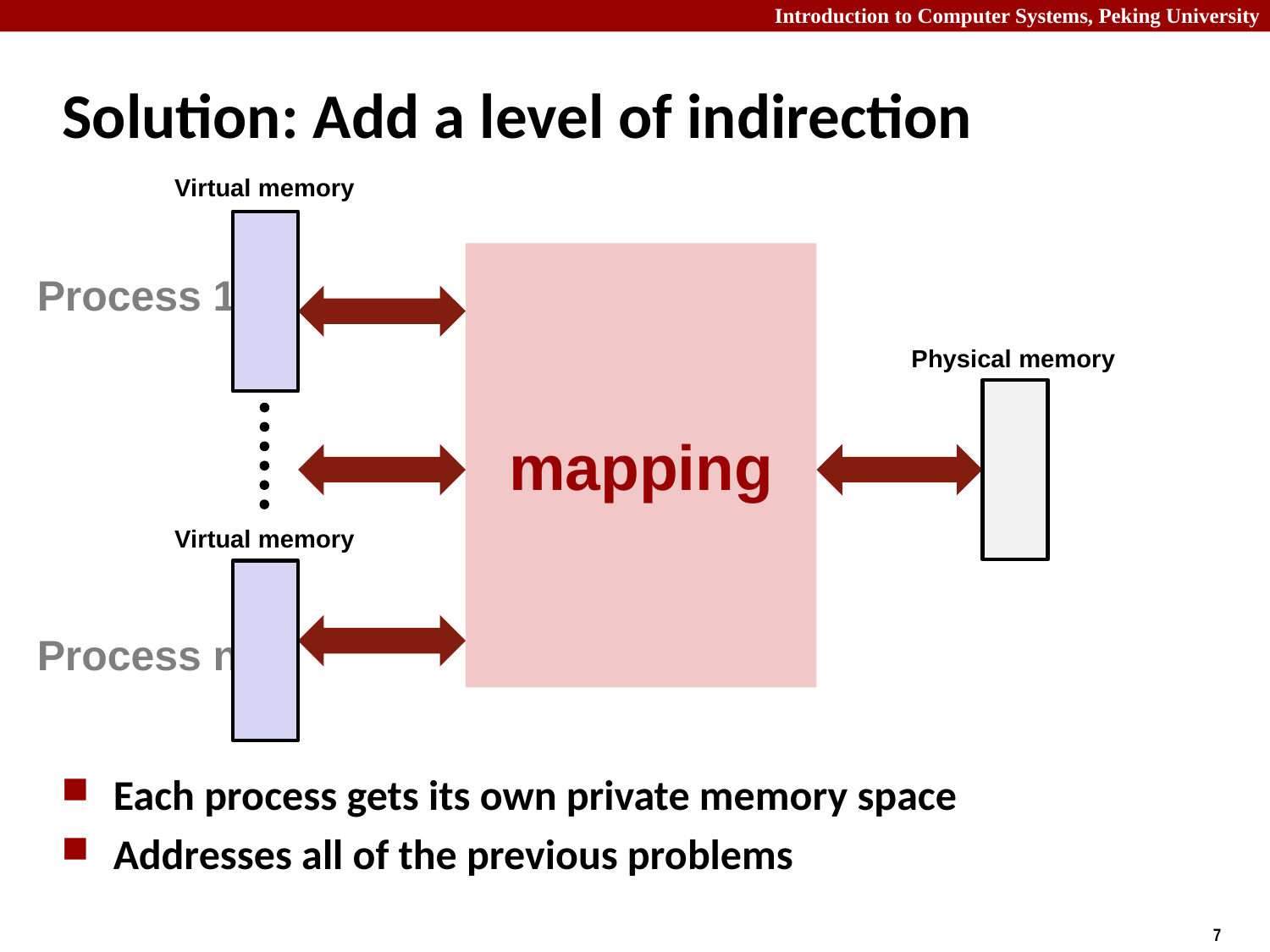

# Solution: Add a level of indirection
Virtual memory

mapping
Process 1

Physical memory

Virtual memory

Process n
Each process gets its own private memory space
Addresses all of the previous problems